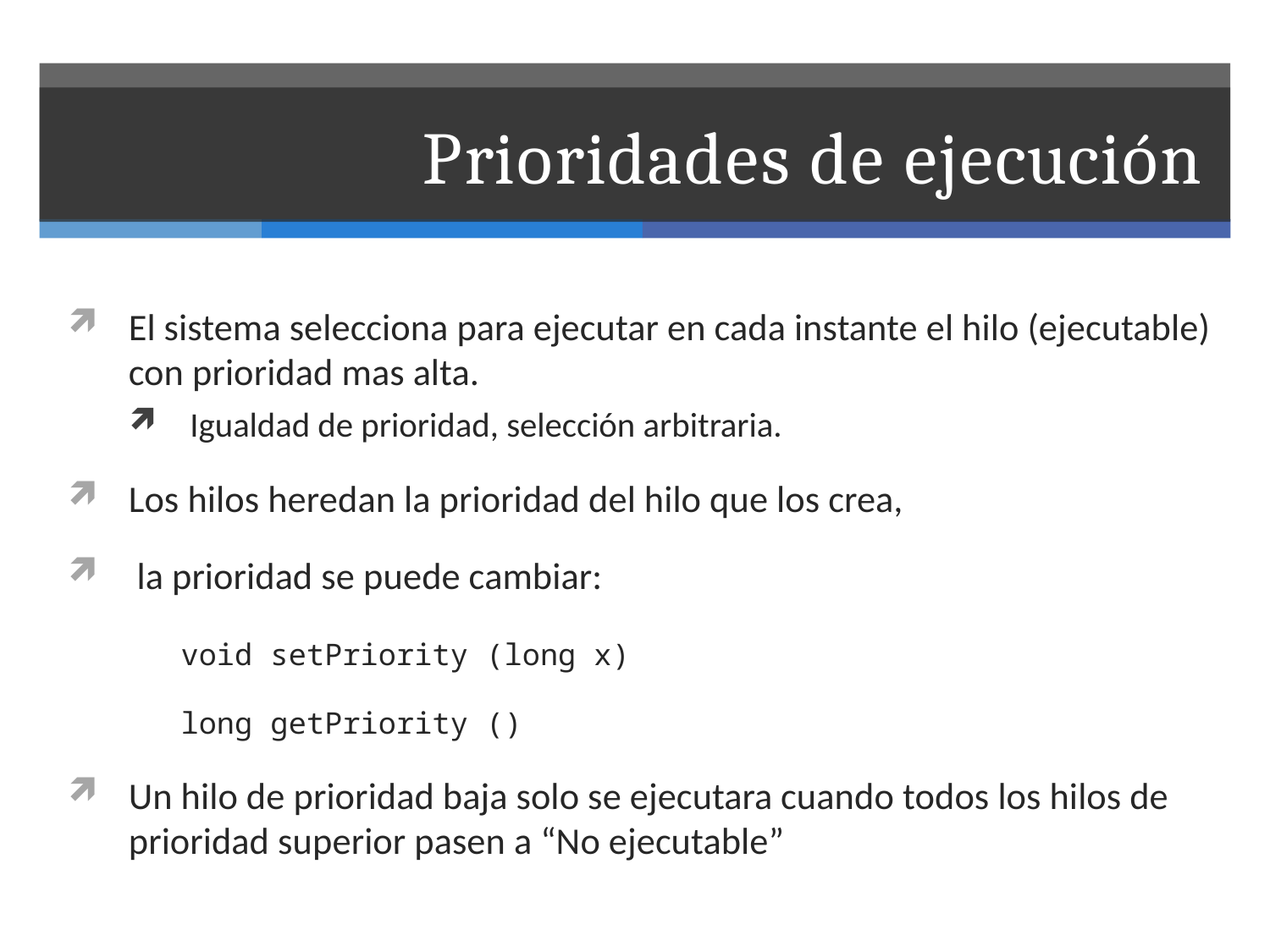

# Prioridades de ejecución
El sistema selecciona para ejecutar en cada instante el hilo (ejecutable) con prioridad mas alta.
Igualdad de prioridad, selección arbitraria.
Los hilos heredan la prioridad del hilo que los crea,
 la prioridad se puede cambiar:
	void setPriority (long x)
	long getPriority ()
Un hilo de prioridad baja solo se ejecutara cuando todos los hilos de prioridad superior pasen a “No ejecutable”